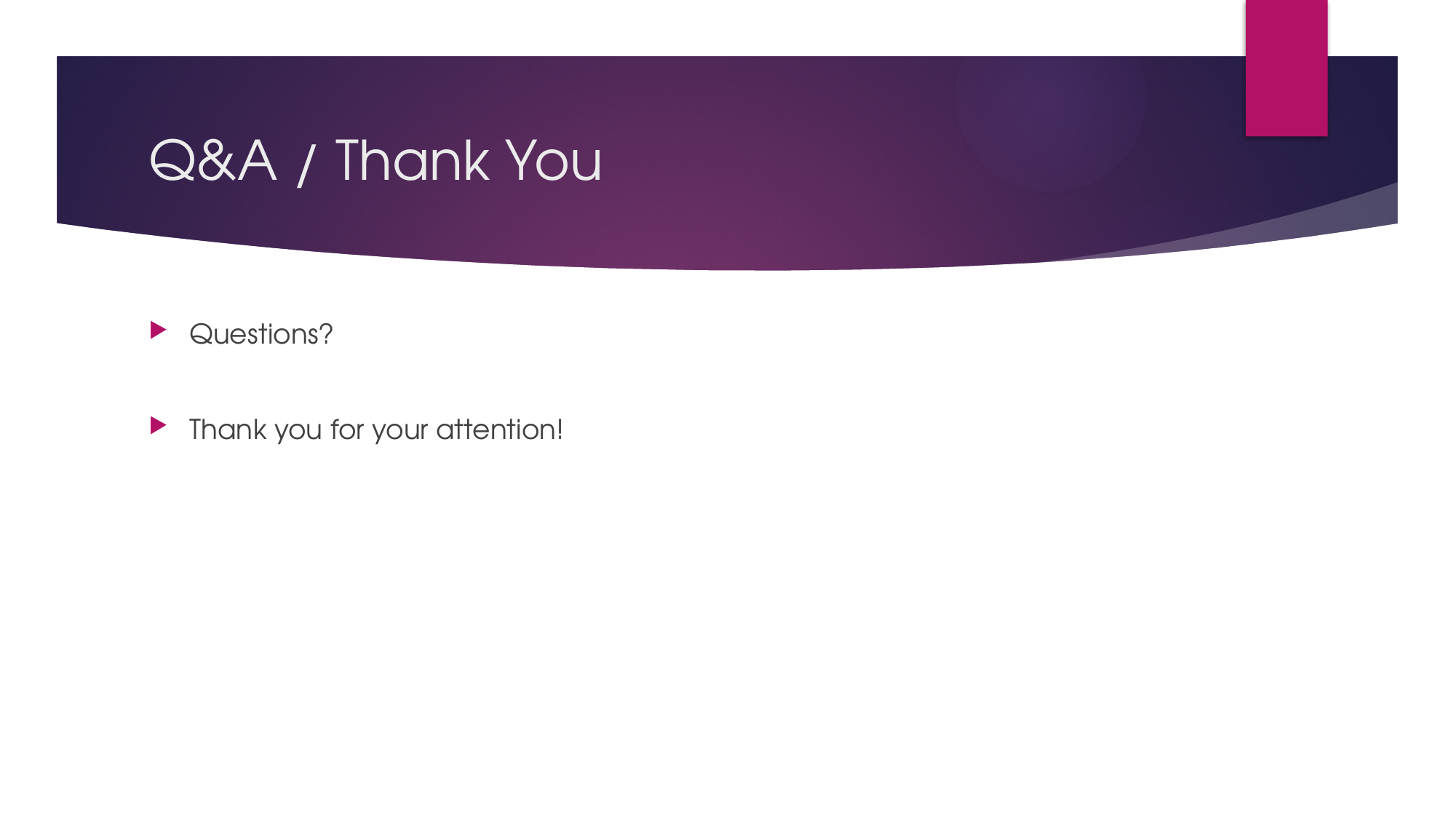

# Q&A / Thank You
Questions?

Thank you for your attention!